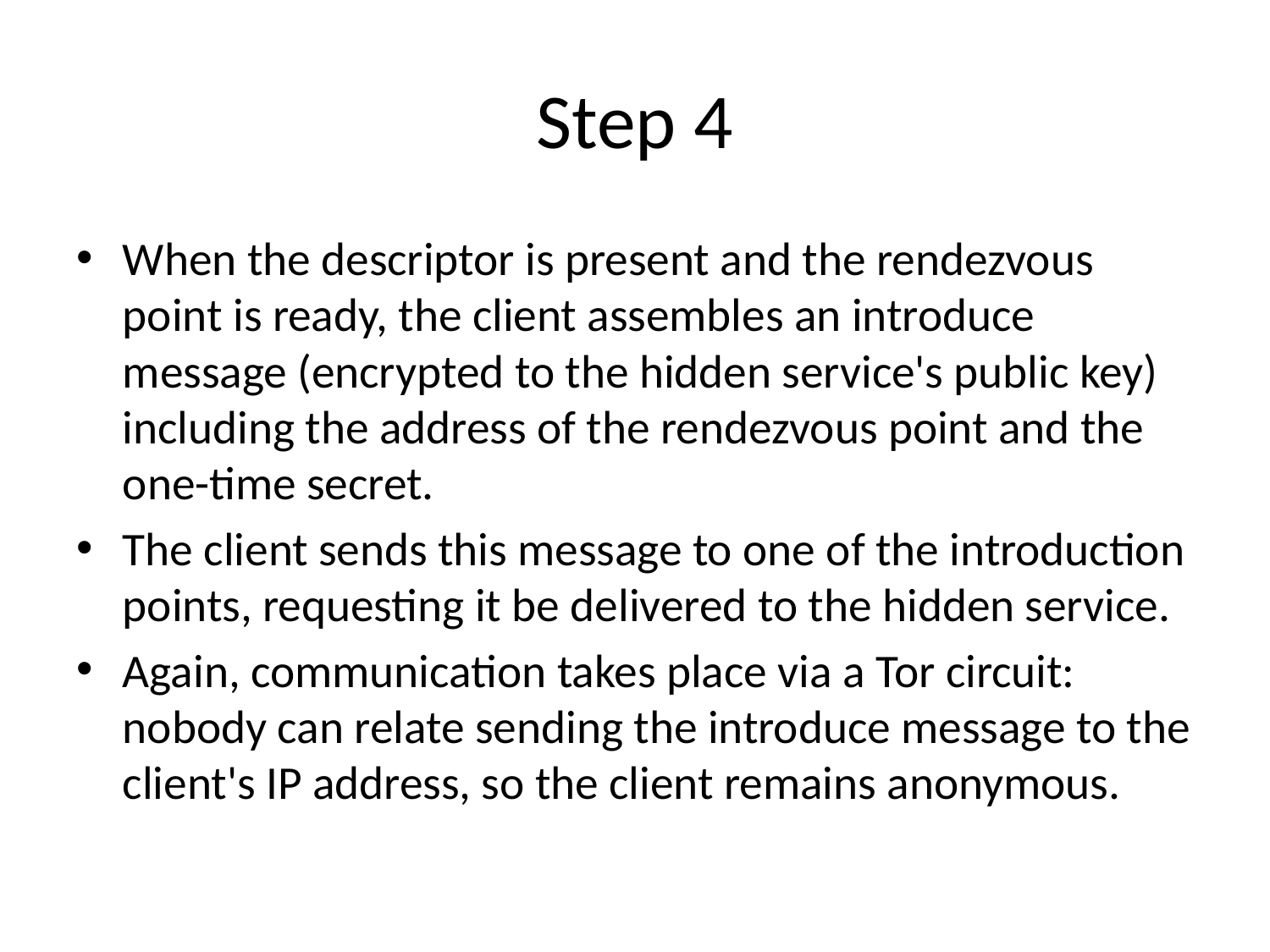

# Step 4
When the descriptor is present and the rendezvous point is ready, the client assembles an introduce message (encrypted to the hidden service's public key) including the address of the rendezvous point and the one-time secret.
The client sends this message to one of the introduction points, requesting it be delivered to the hidden service.
Again, communication takes place via a Tor circuit: nobody can relate sending the introduce message to the client's IP address, so the client remains anonymous.